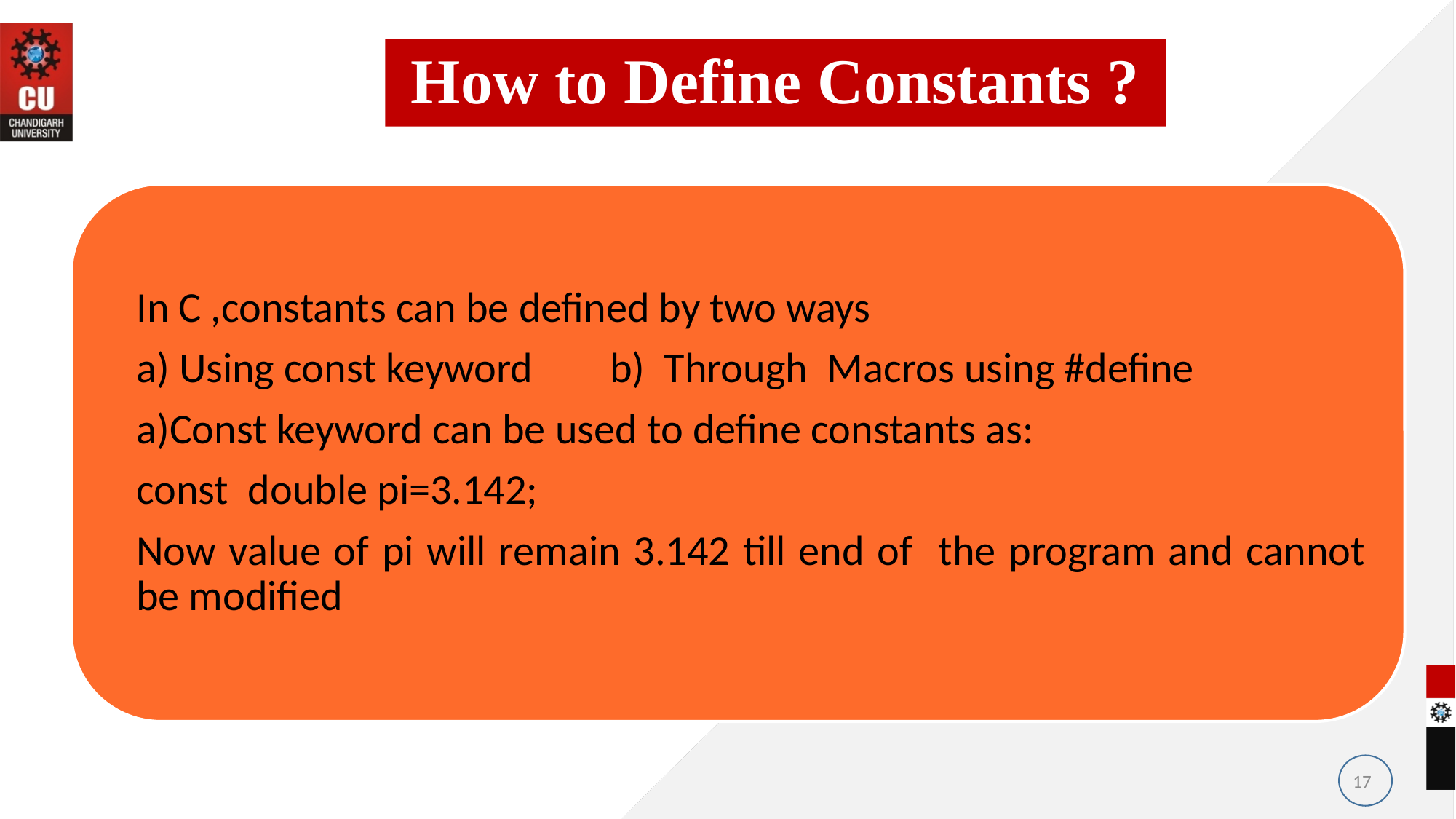

# How to Define Constants ?
In C ,constants can be defined by two ways
a) Using const keyword        b)  Through  Macros using #define
a)Const keyword can be used to define constants as:
const  double pi=3.142;
Now value of pi will remain 3.142 till end of  the program and cannot be modified

17